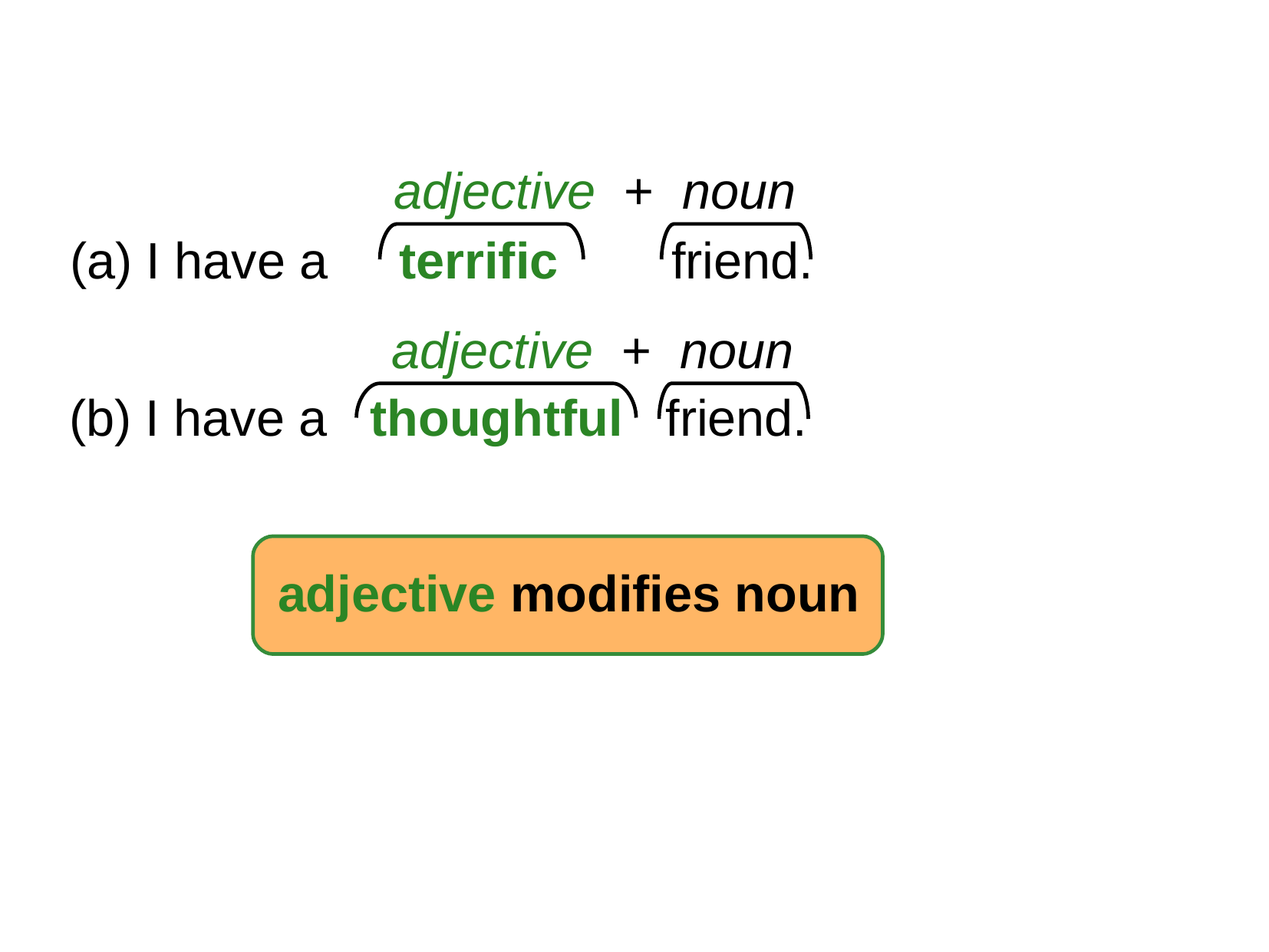

12-1 ADJECTIVE CLAUSES:  INTRODUCTION

adjective  +  noun

11-10 CPITALIZATION
(a) I have a     terrific        friend.

adjective  +  noun

(b) I have a   thoughtful   friend.

adjective modifies noun